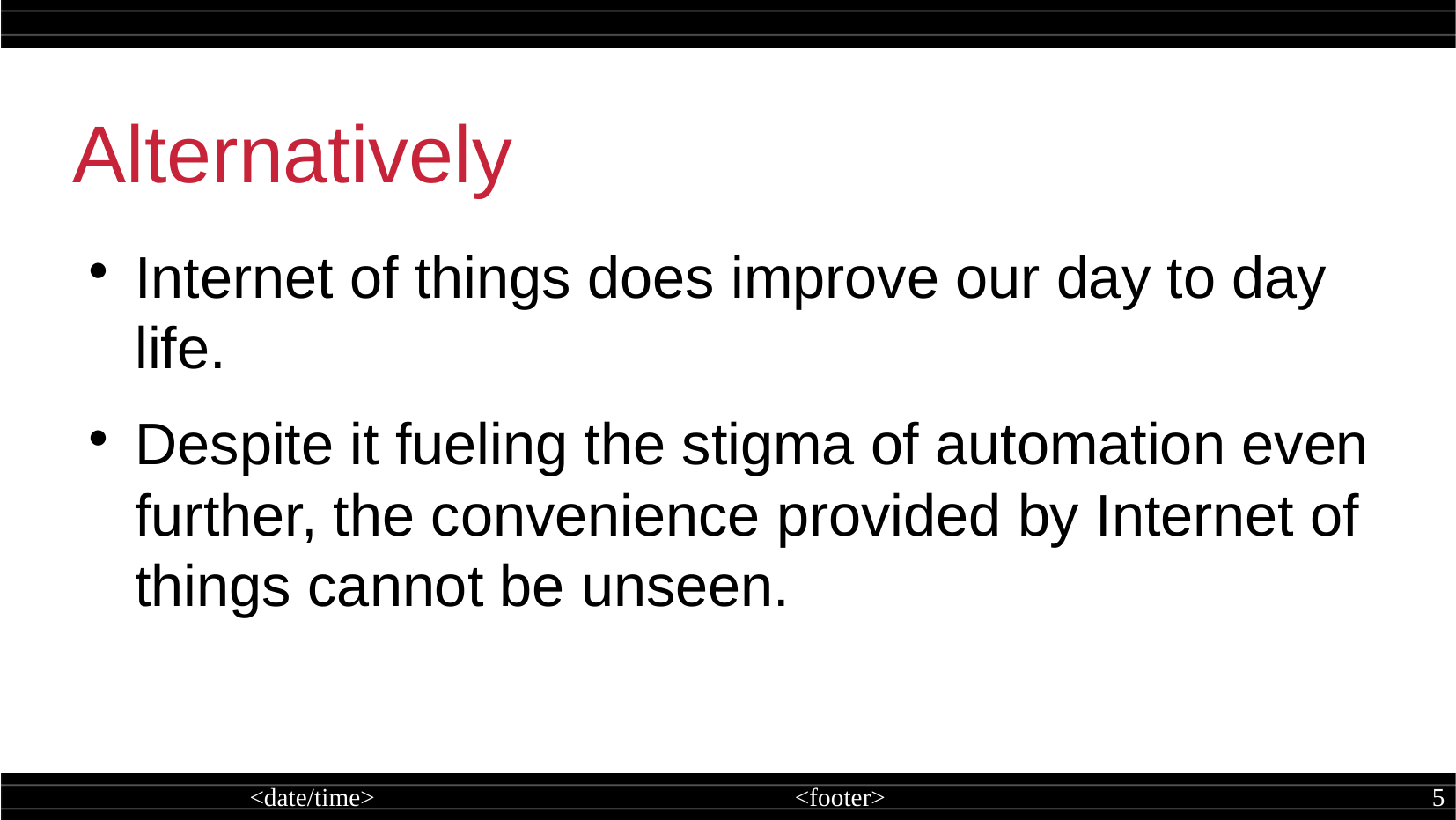

Alternatively
Internet of things does improve our day to day life.
Despite it fueling the stigma of automation even further, the convenience provided by Internet of things cannot be unseen.